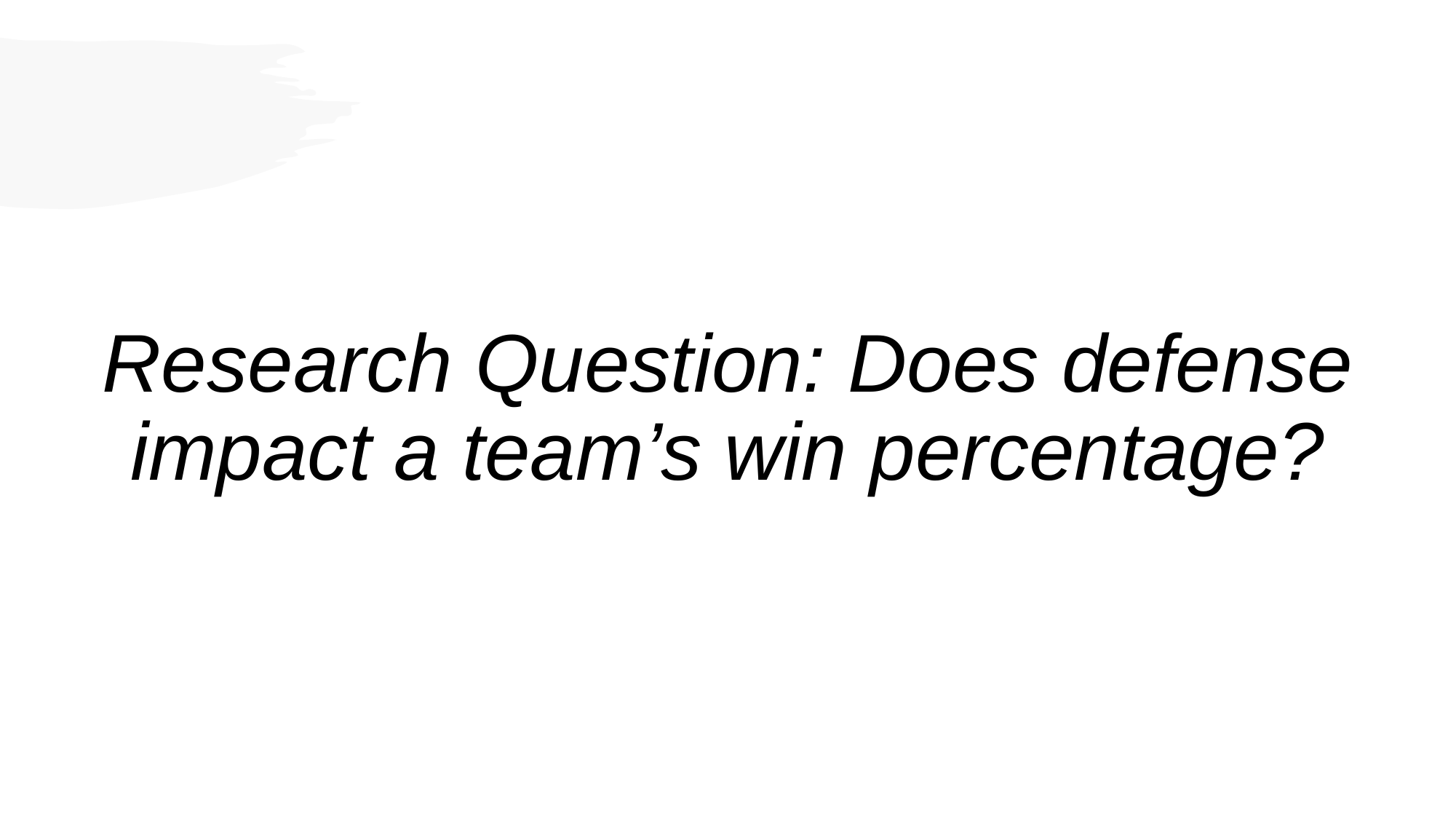

# Research Question: Does defense impact a team’s win percentage?